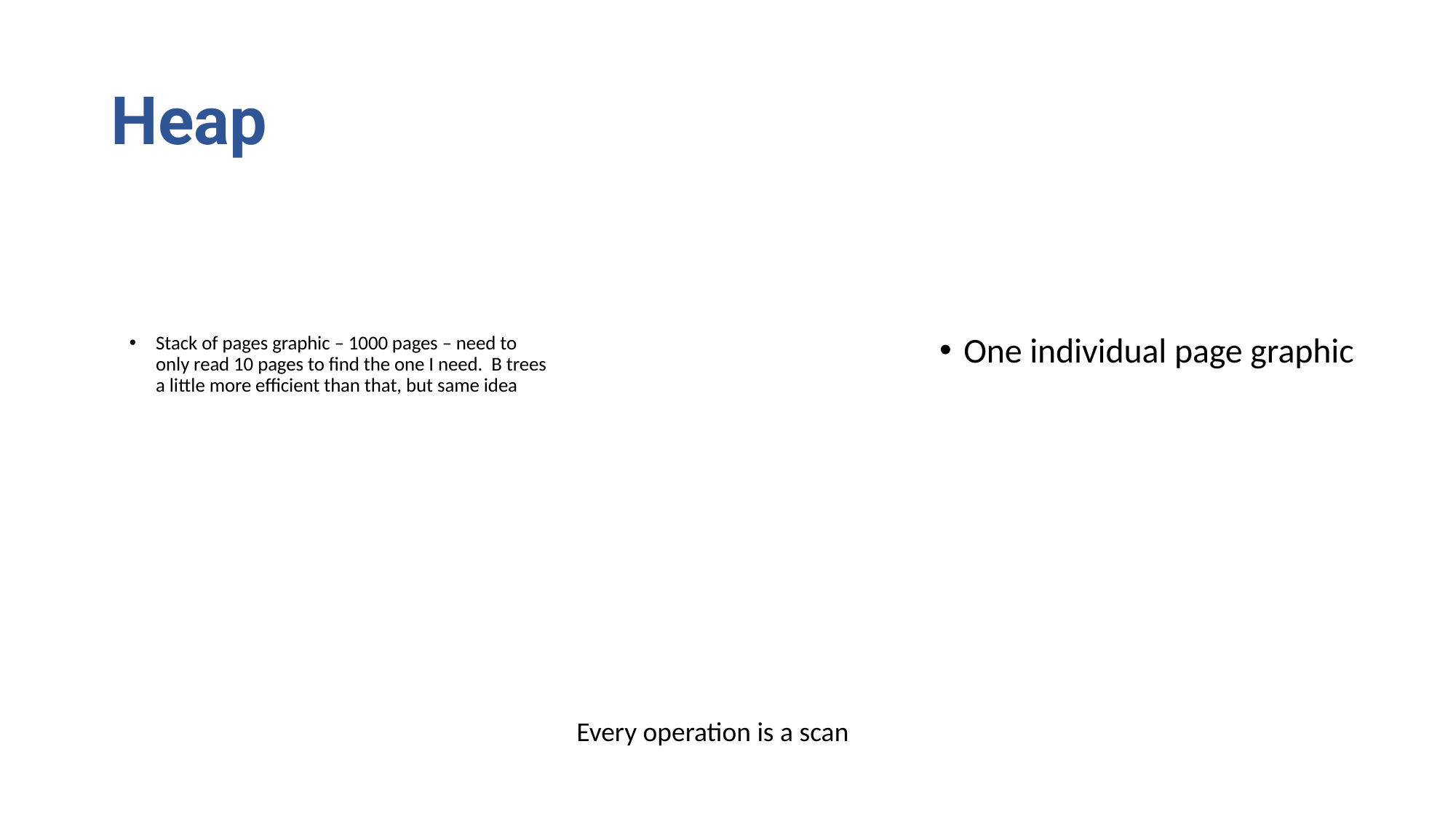

# Heap
Stack of pages graphic – 1000 pages – need to only read 10 pages to find the one I need.  B trees a little more efficient than that, but same idea
One individual page graphic
Every operation is a scan